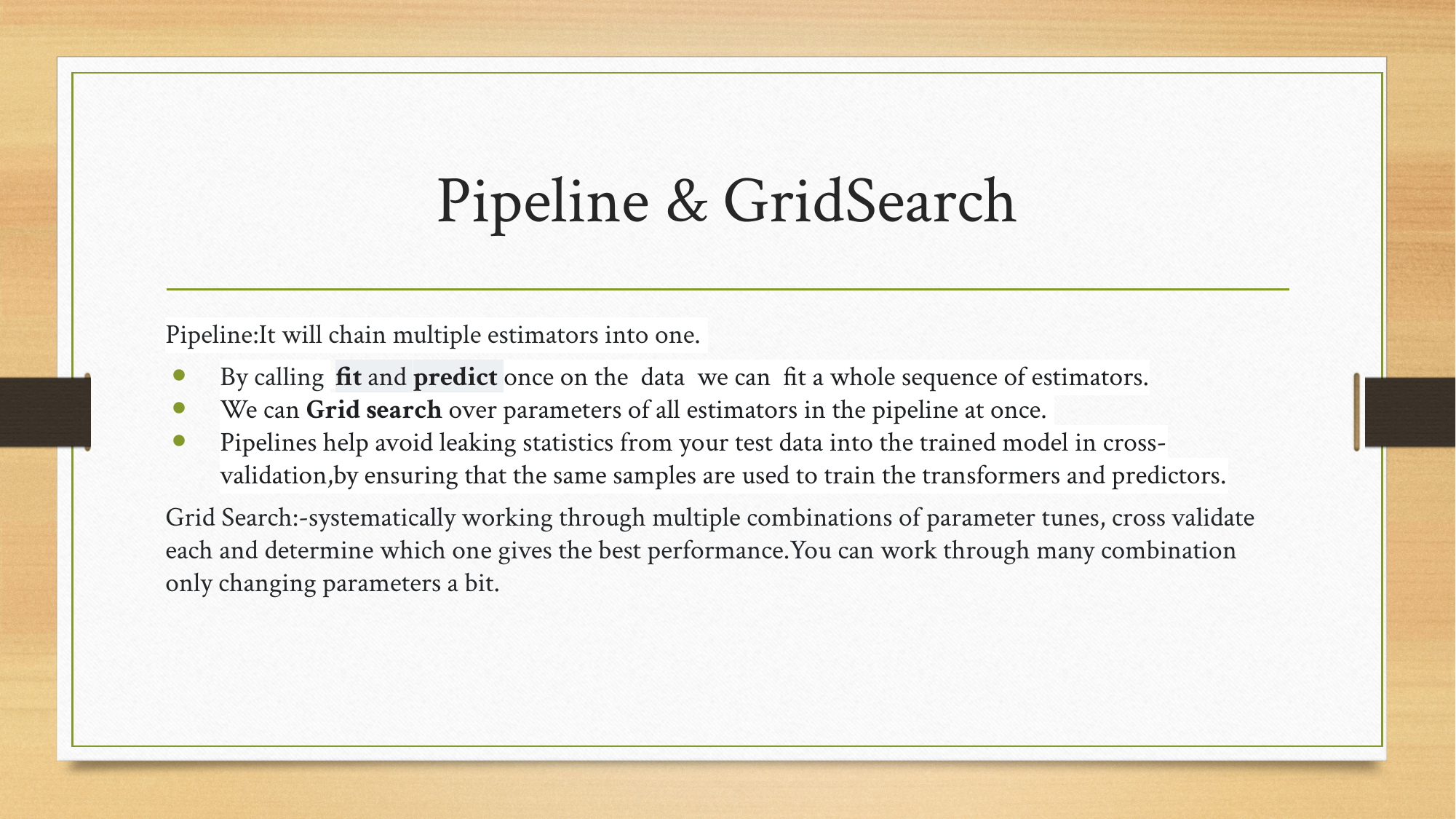

# Pipeline & GridSearch
Pipeline:It will chain multiple estimators into one.
By calling  fit and predict once on the  data  we can  fit a whole sequence of estimators.
We can Grid search over parameters of all estimators in the pipeline at once.
Pipelines help avoid leaking statistics from your test data into the trained model in cross-validation,by ensuring that the same samples are used to train the transformers and predictors.
Grid Search:-systematically working through multiple combinations of parameter tunes, cross validate each and determine which one gives the best performance.You can work through many combination only changing parameters a bit.